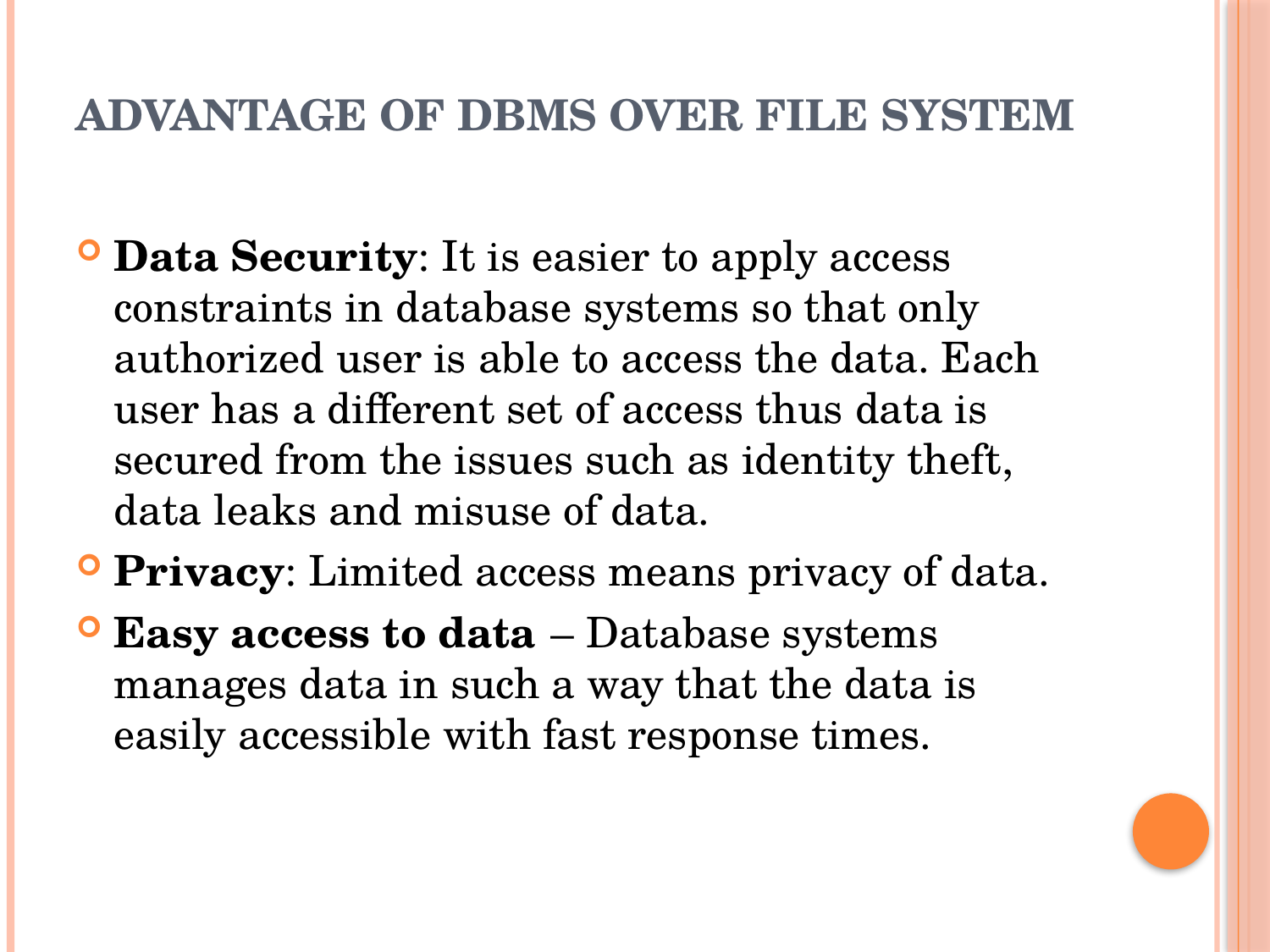

# Advantage of DBMS over file system
Data Security: It is easier to apply access constraints in database systems so that only authorized user is able to access the data. Each user has a different set of access thus data is secured from the issues such as identity theft, data leaks and misuse of data.
Privacy: Limited access means privacy of data.
Easy access to data – Database systems manages data in such a way that the data is easily accessible with fast response times.